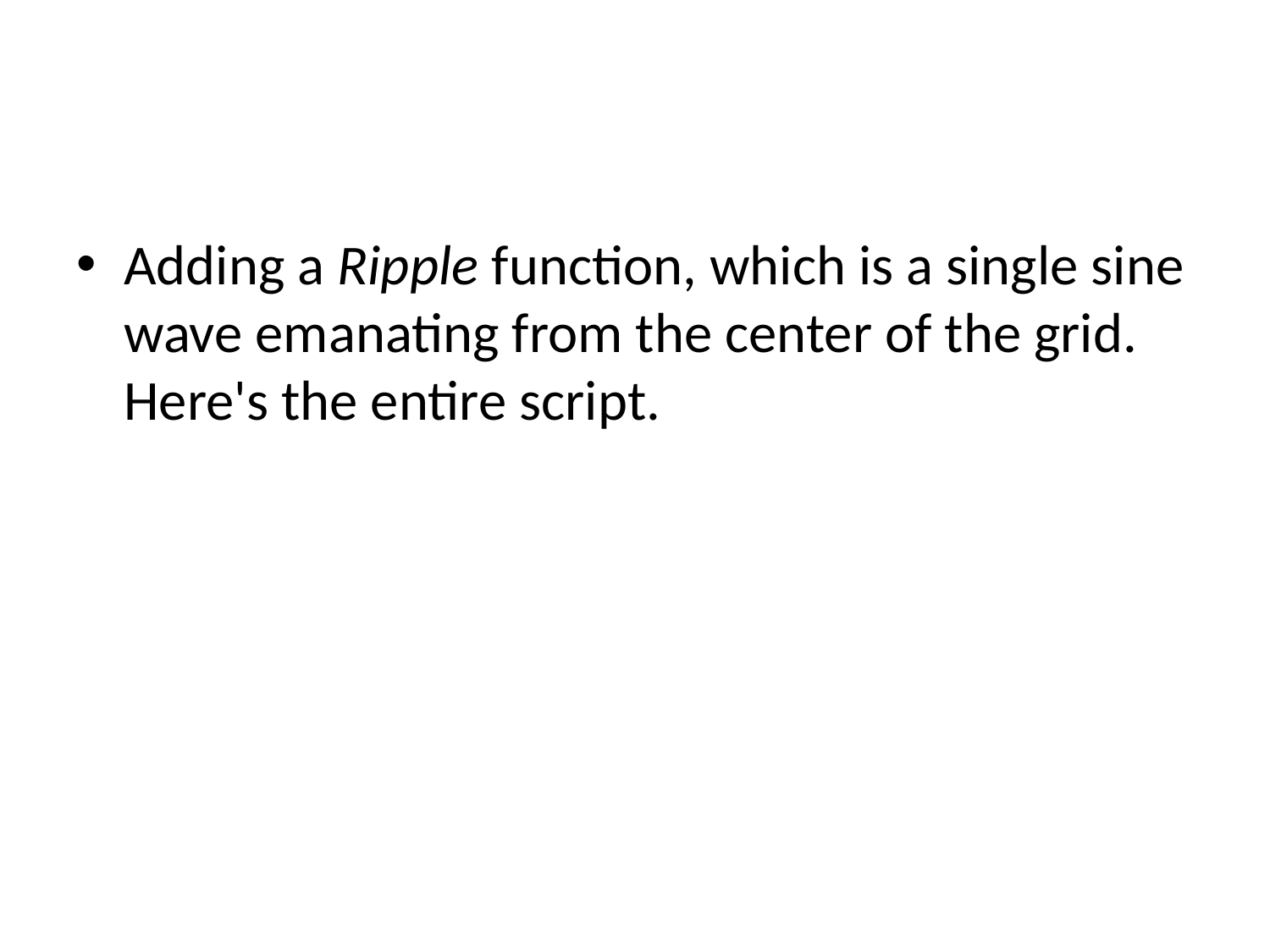

#
Adding a Ripple function, which is a single sine wave emanating from the center of the grid. Here's the entire script.